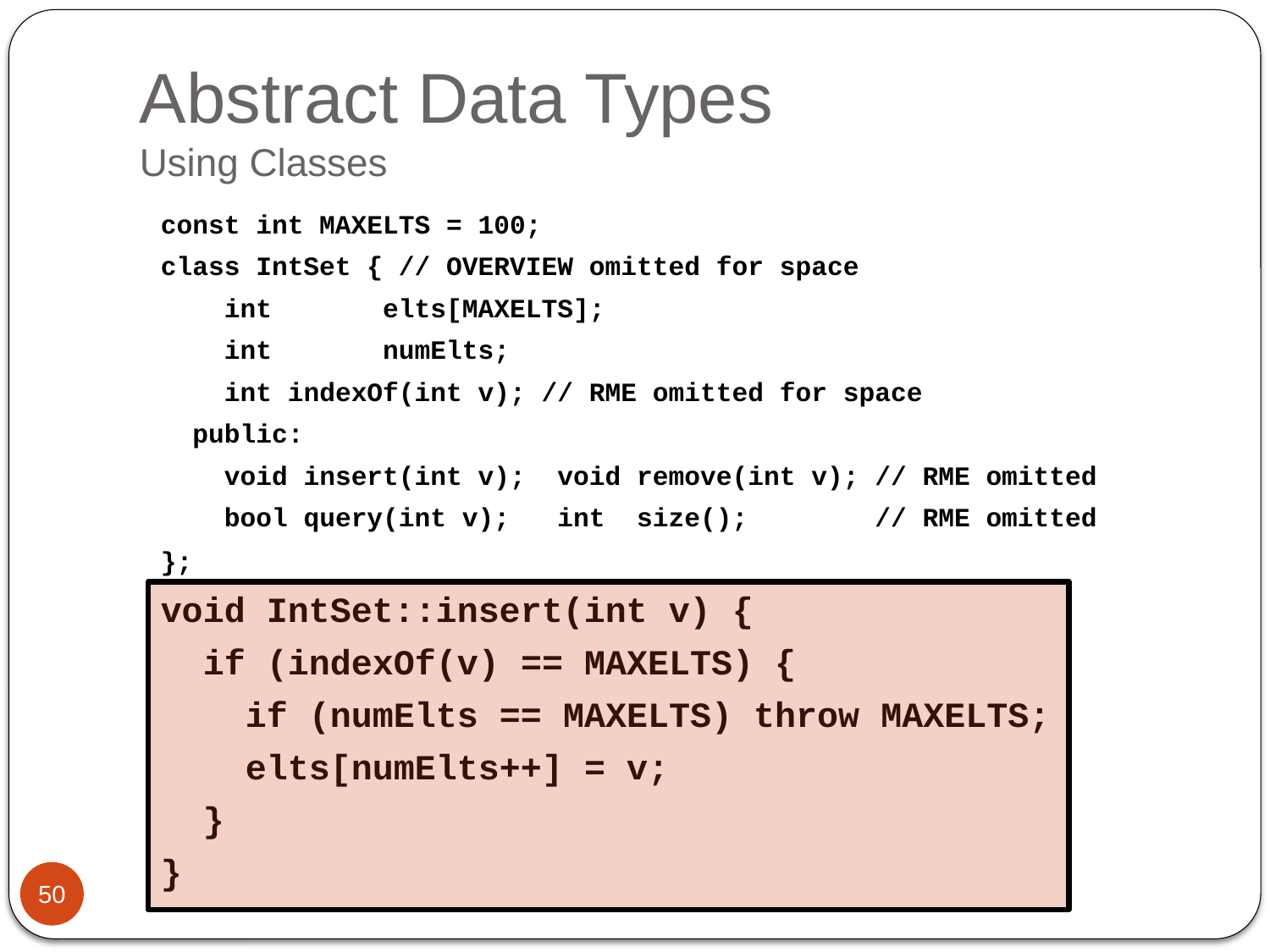

# Abstract Data Types Using Classes
const int MAXELTS = 100;
class IntSet { // OVERVIEW omitted for space
    int       elts[MAXELTS];
    int       numElts;
    int indexOf(int v); // RME omitted for space
  public:
    void insert(int v);  void remove(int v); // RME omitted
    bool query(int v);   int  size();        // RME omitted
};
void IntSet::insert(int v) {
  if (indexOf(v) == MAXELTS) {
    if (numElts == MAXELTS) throw MAXELTS;
    elts[numElts++] = v;
  }
}

50